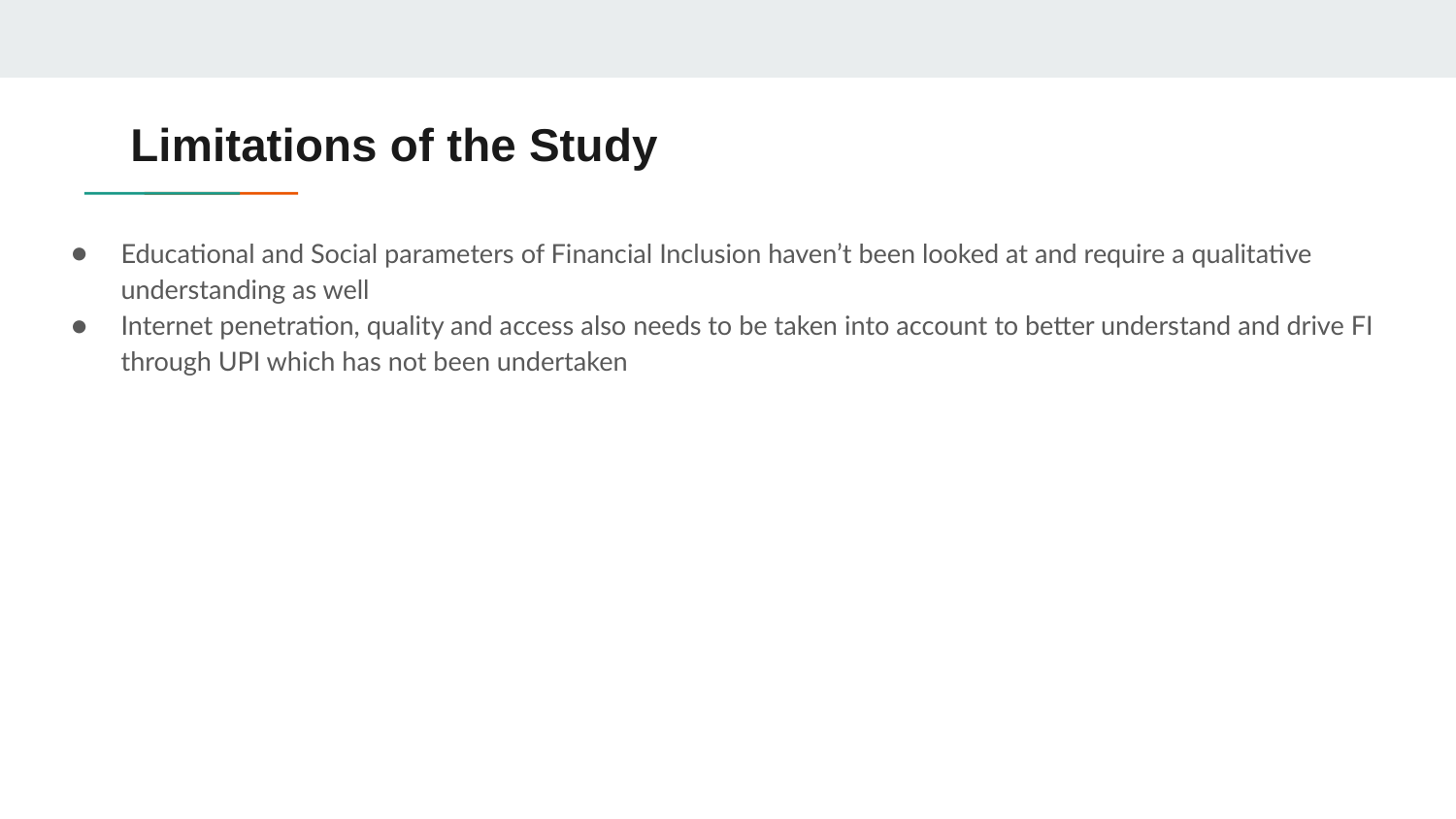

# Limitations of the Study
Educational and Social parameters of Financial Inclusion haven’t been looked at and require a qualitative understanding as well
Internet penetration, quality and access also needs to be taken into account to better understand and drive FI through UPI which has not been undertaken